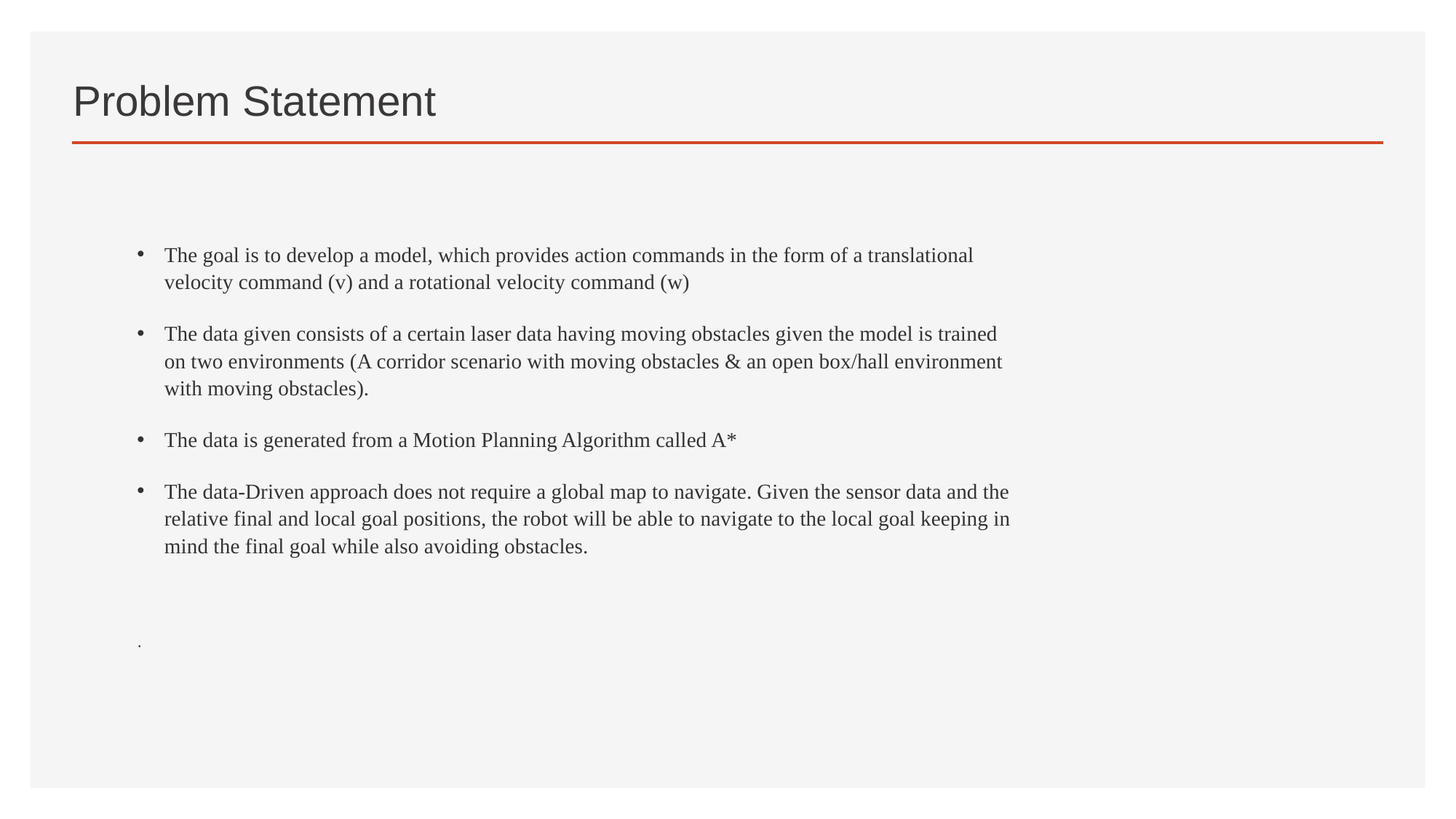

# Problem Statement

The goal is to develop a model, which provides action commands in the form of a translational velocity command (v) and a rotational velocity command (w)
The data given consists of a certain laser data having moving obstacles given the model is trained on two environments (A corridor scenario with moving obstacles & an open box/hall environment with moving obstacles).
The data is generated from a Motion Planning Algorithm called A*
The data-Driven approach does not require a global map to navigate. Given the sensor data and the relative final and local goal positions, the robot will be able to navigate to the local goal keeping in mind the final goal while also avoiding obstacles.

.